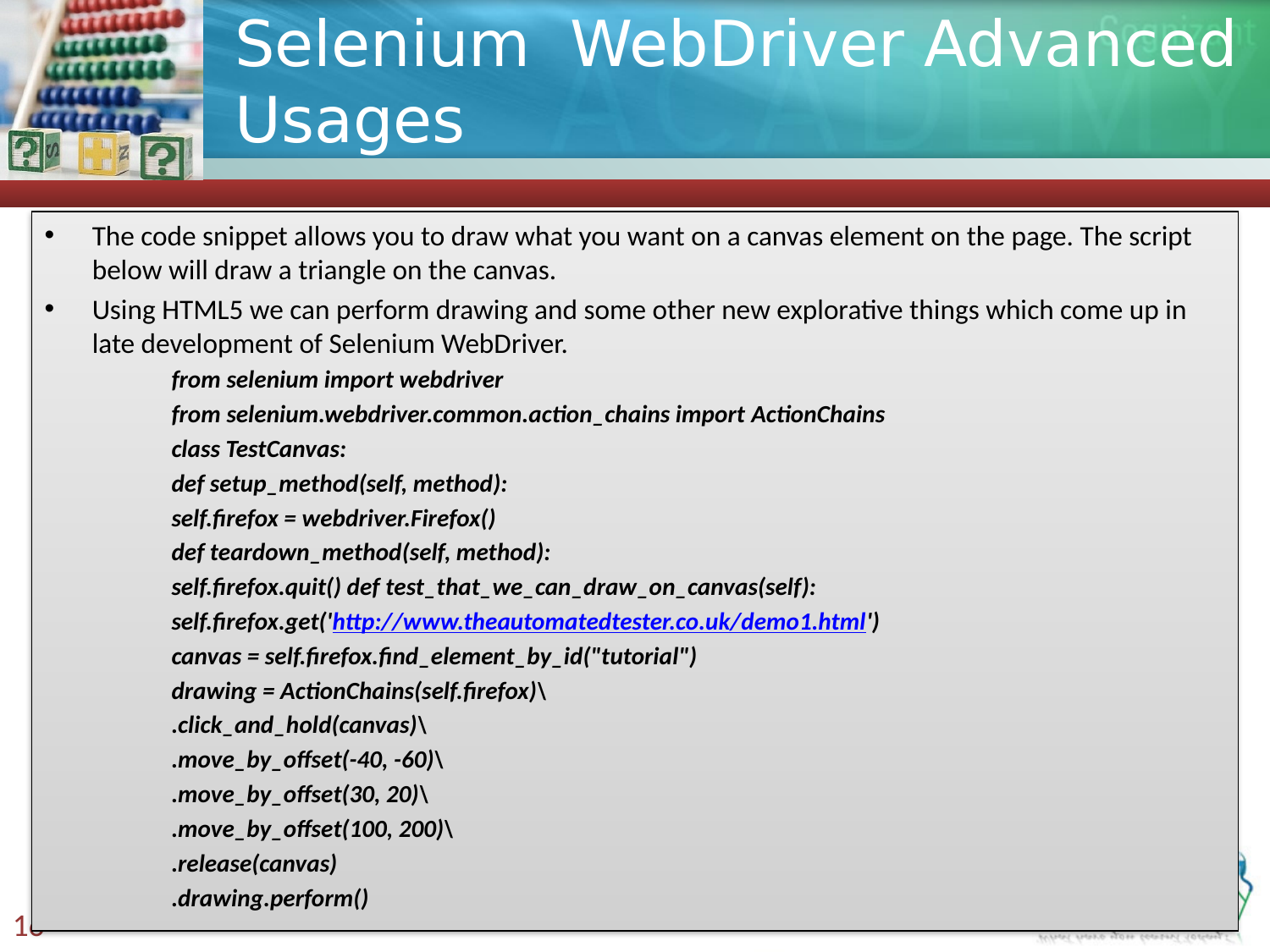

# Selenium  WebDriver Advanced Usages
The code snippet allows you to draw what you want on a canvas element on the page. The script below will draw a triangle on the canvas.
Using HTML5 we can perform drawing and some other new explorative things which come up in late development of Selenium WebDriver.
from selenium import webdriver
from selenium.webdriver.common.action_chains import ActionChains
class TestCanvas:
def setup_method(self, method):
self.firefox = webdriver.Firefox()
def teardown_method(self, method):
self.firefox.quit() def test_that_we_can_draw_on_canvas(self):
self.firefox.get('http://www.theautomatedtester.co.uk/demo1.html')
canvas = self.firefox.find_element_by_id("tutorial")
drawing = ActionChains(self.firefox)\
.click_and_hold(canvas)\
.move_by_offset(-40, -60)\
.move_by_offset(30, 20)\
.move_by_offset(100, 200)\
.release(canvas)
.drawing.perform()

16